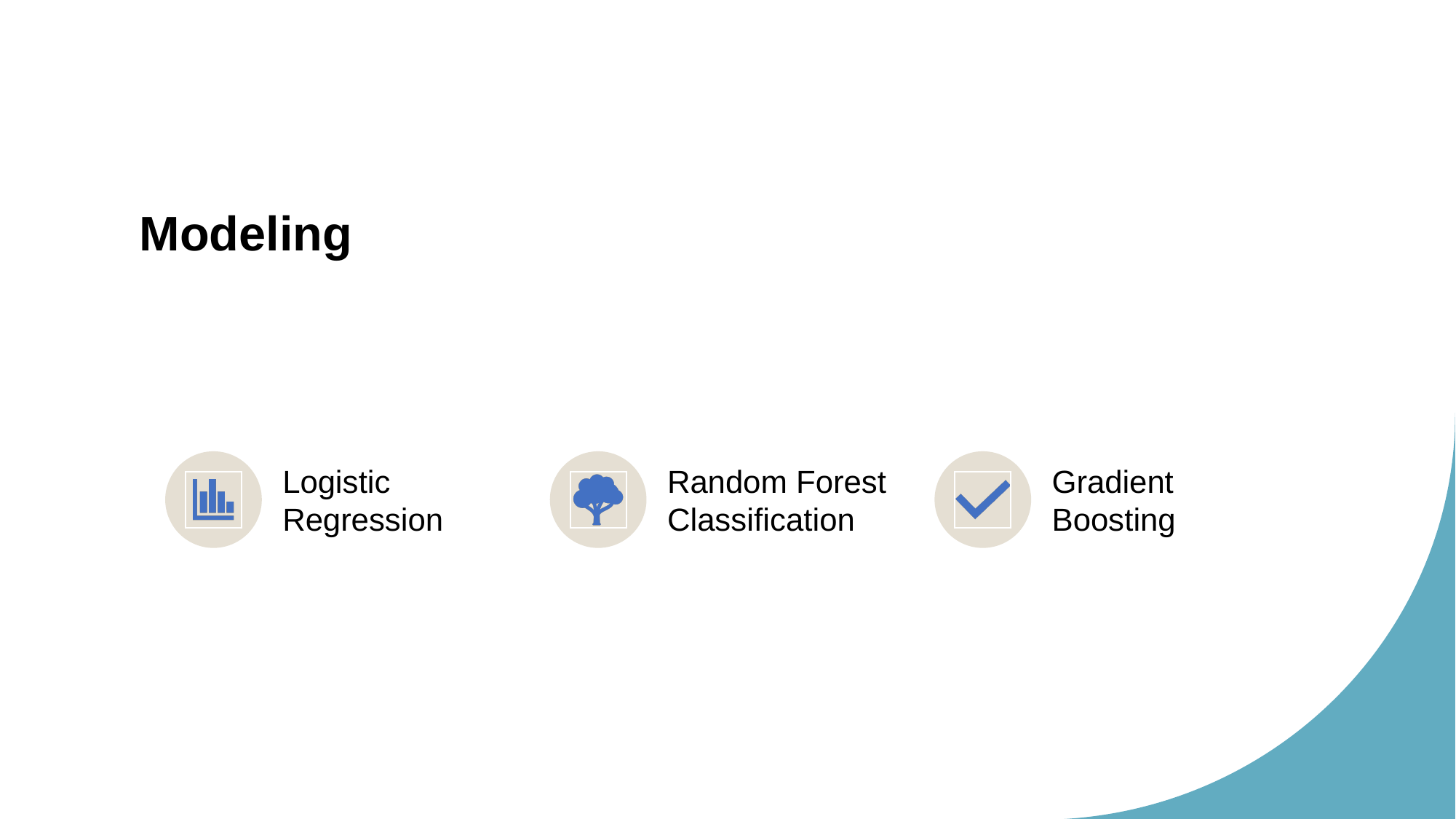

# Modeling
Logistic Regression
Random Forest Classification
Gradient Boosting